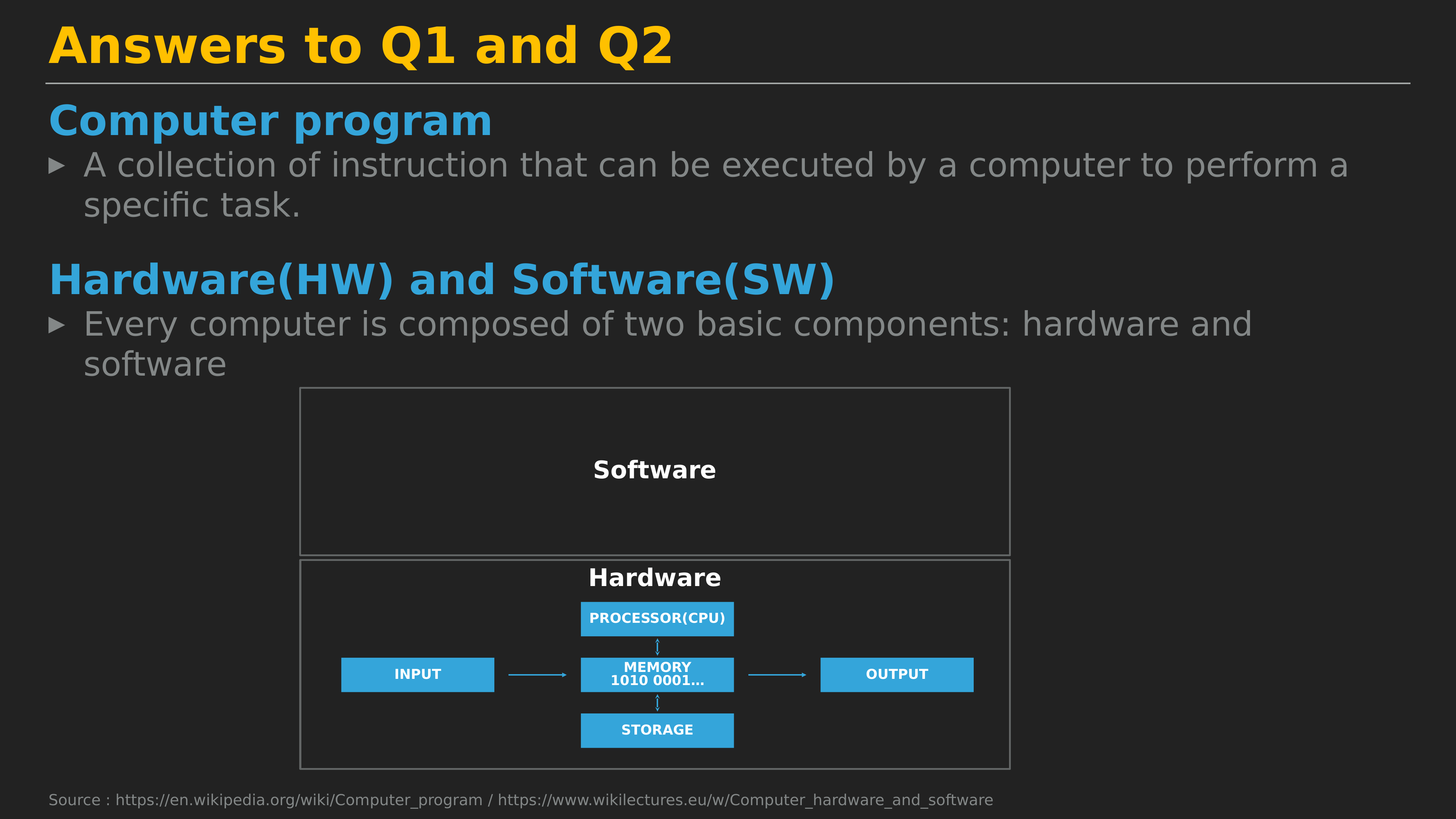

Answers to Q1 and Q2
Computer program
A collection of instruction that can be executed by a computer to perform a specific task.

Hardware(HW) and Software(SW)
Every computer is composed of two basic components: hardware and software
Software
Hardware

PROCESSOR(CPU)
INPUT
MEMORY
1010 0001…
OUTPUT
STORAGE
Source : https://en.wikipedia.org/wiki/Computer_program / https://www.wikilectures.eu/w/Computer_hardware_and_software